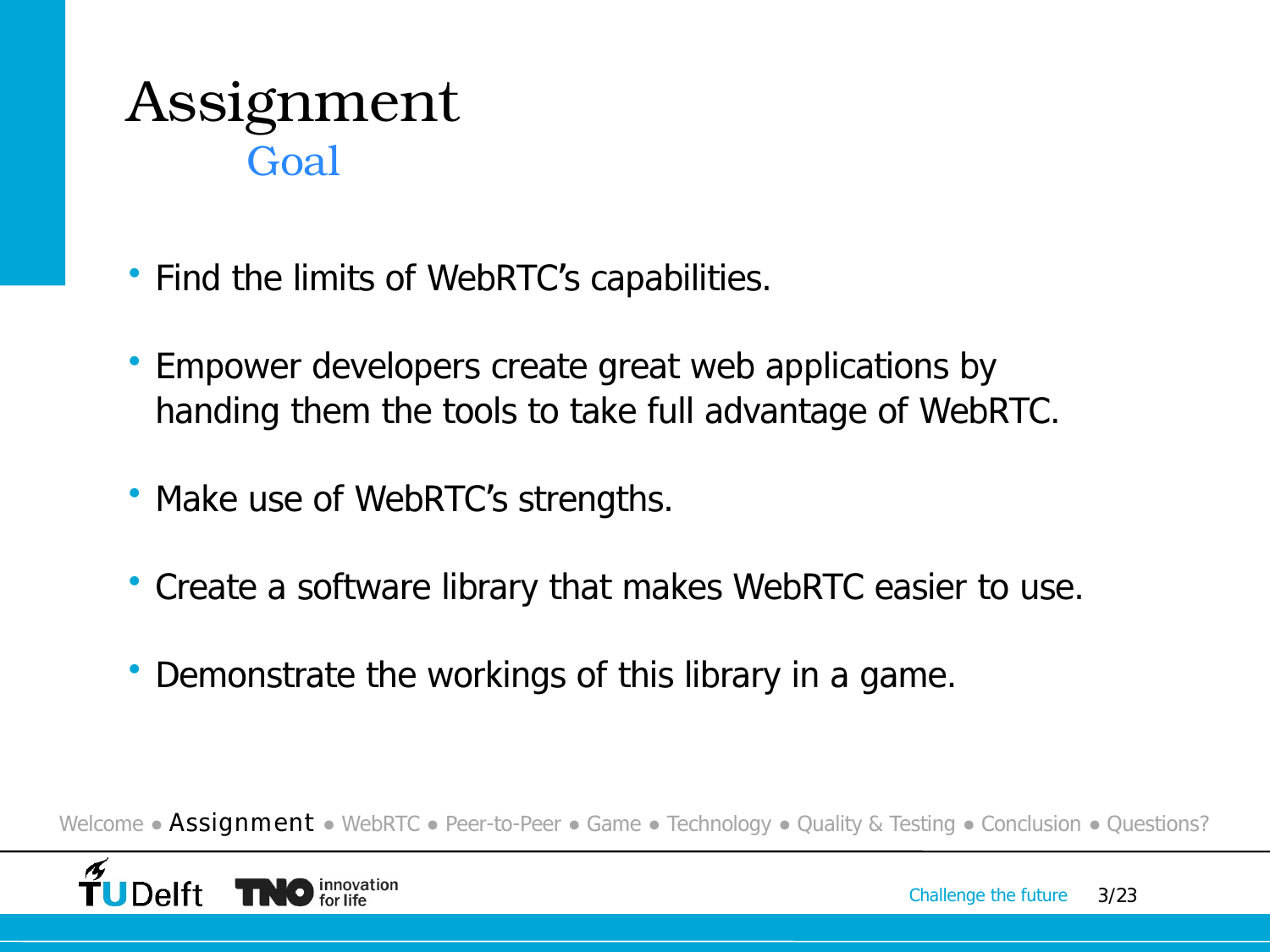

# Assignment Goal
Find the limits of WebRTC’s capabilities.

Empower developers create great web applications by handing them the tools to take full advantage of WebRTC.

Make use of WebRTC’s strengths.

Create a software library that makes WebRTC easier to use.

Demonstrate the workings of this library in a game.

Welcome ● Assignment ● WebRTC ● Peer-to-Peer ● Game ● Technology ● Quality & Testing ● Conclusion ● Questions?